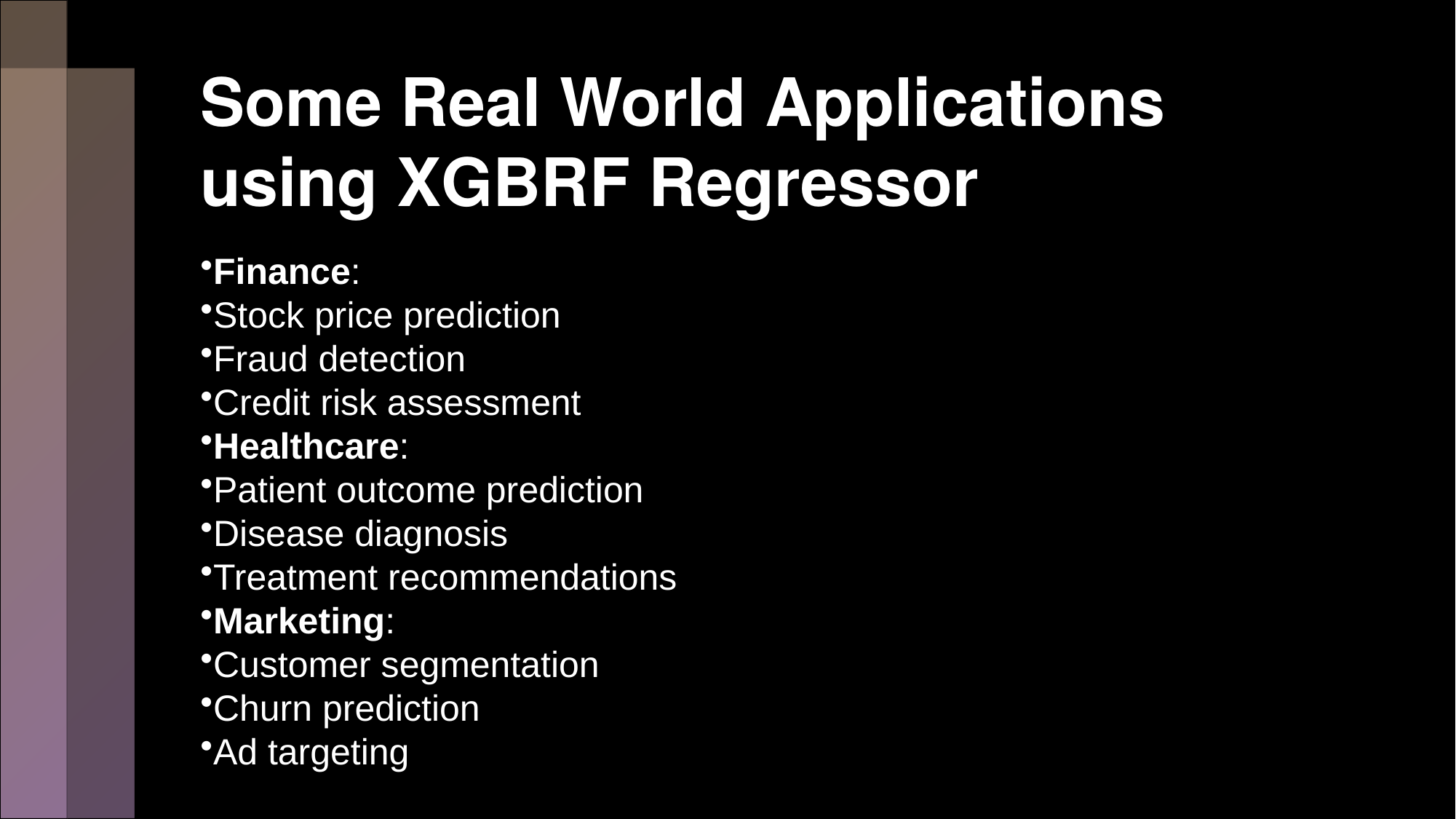

# Some Real World Applications using XGBRF Regressor
Finance:
Stock price prediction
Fraud detection
Credit risk assessment
Healthcare:
Patient outcome prediction
Disease diagnosis
Treatment recommendations
Marketing:
Customer segmentation
Churn prediction
Ad targeting